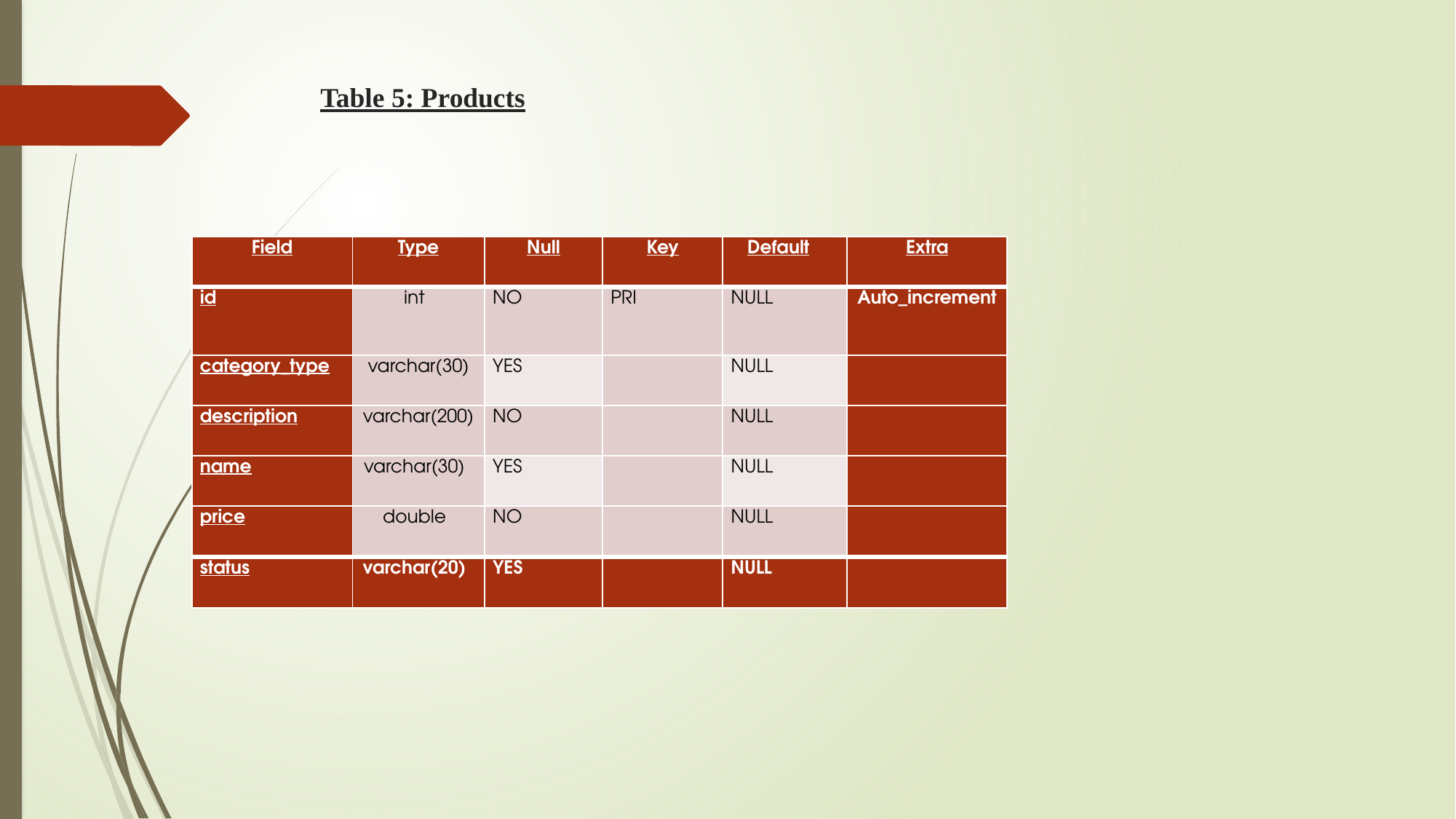

# Table 5: Products
| Field | Type | Null | Key | Default | Extra |
| --- | --- | --- | --- | --- | --- |
| id | int | NO | PRI | NULL | Auto\_increment |
| category\_type | varchar(30) | YES |  | NULL |  |
| description | varchar(200) | NO |  | NULL |  |
| name | varchar(30) | YES |  | NULL |  |
| price | double | NO |  | NULL |  |
| status | varchar(20) | YES |  | NULL |  |